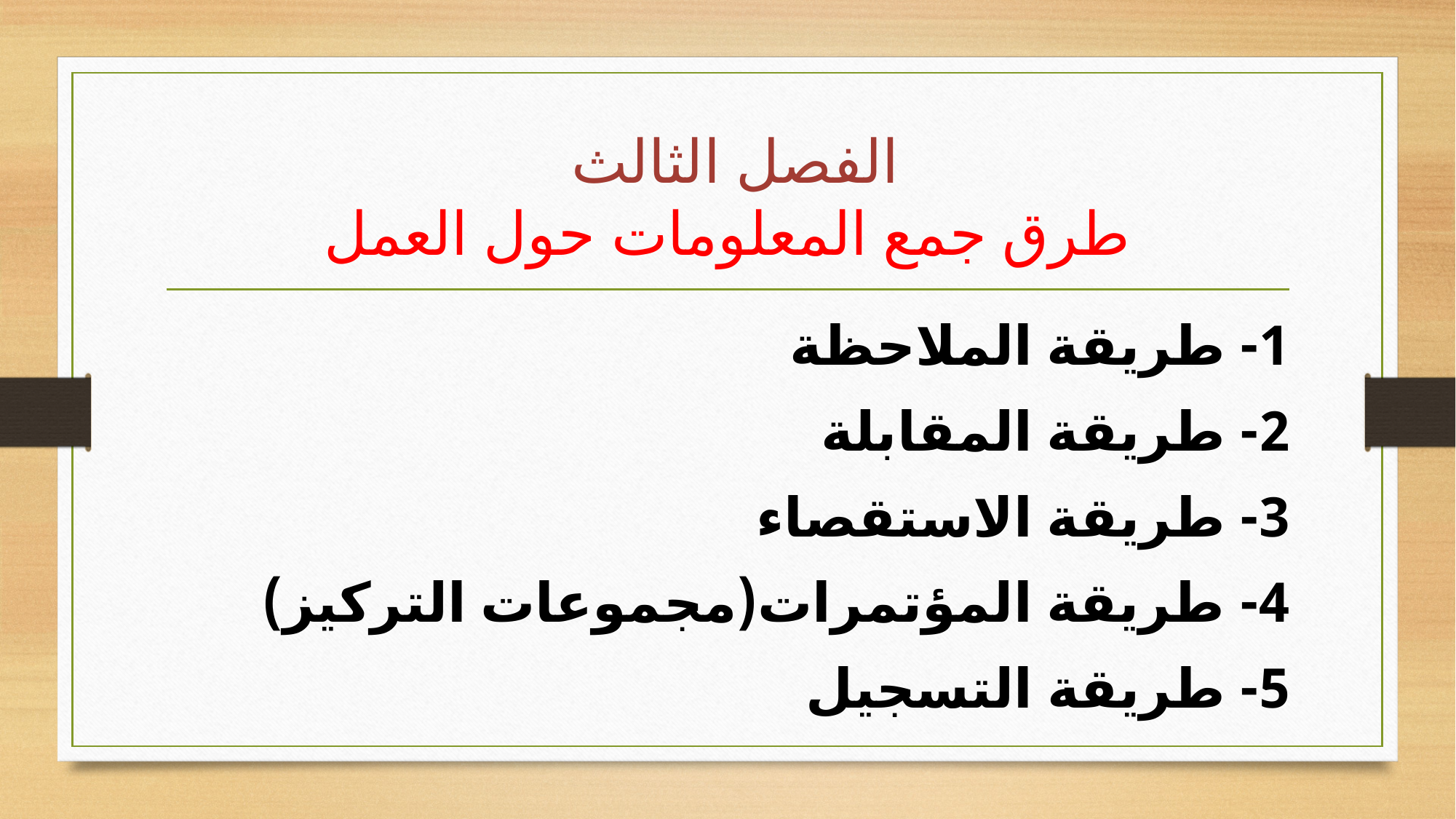

# الفصل الثالث طرق جمع المعلومات حول العمل
1- طريقة الملاحظة
2- طريقة المقابلة
3- طريقة الاستقصاء
4- طريقة المؤتمرات(مجموعات التركيز)
5- طريقة التسجيل